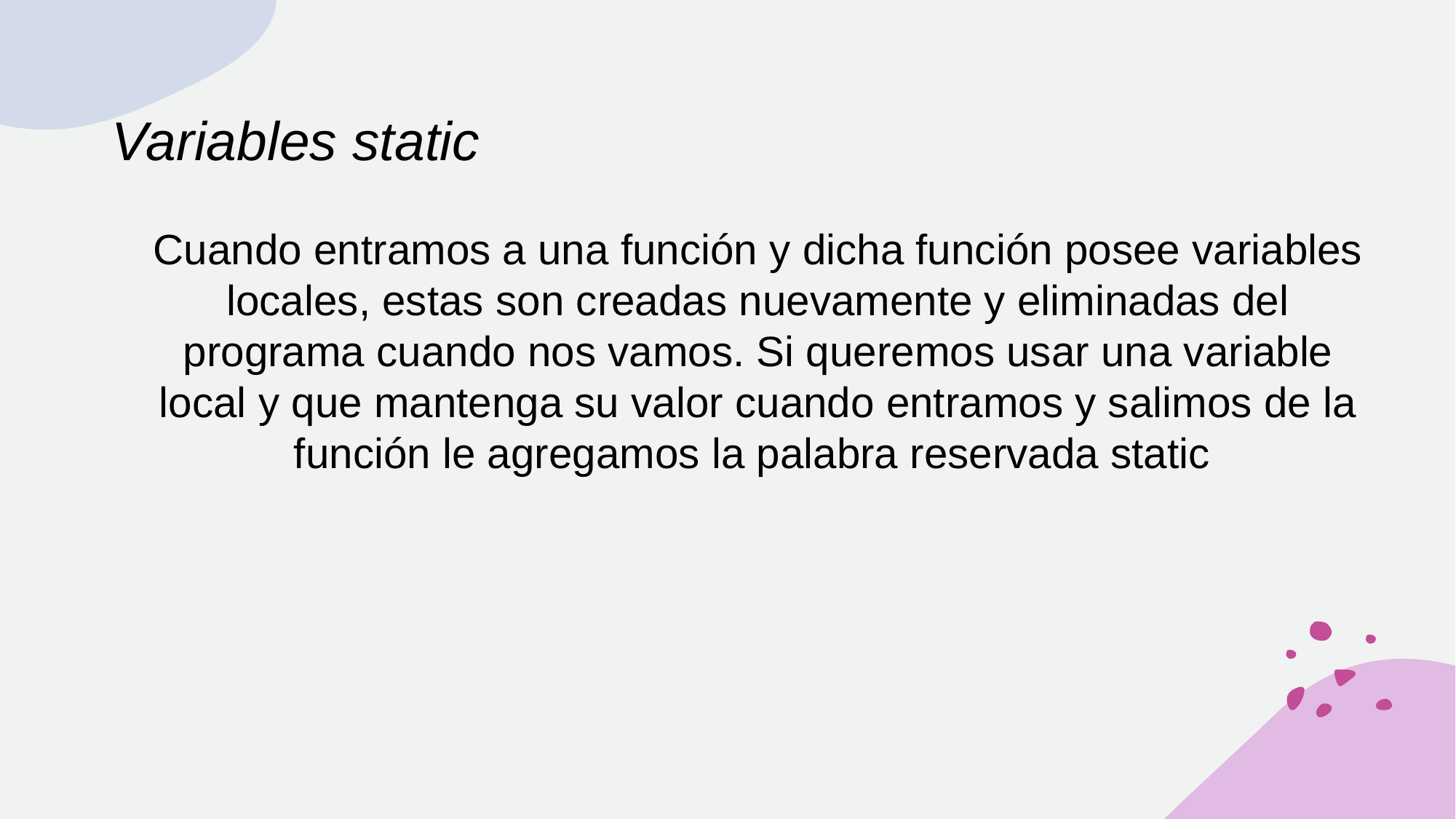

# Variables static
Cuando entramos a una función y dicha función posee variables locales, estas son creadas nuevamente y eliminadas del programa cuando nos vamos. Si queremos usar una variable local y que mantenga su valor cuando entramos y salimos de la función le agregamos la palabra reservada static